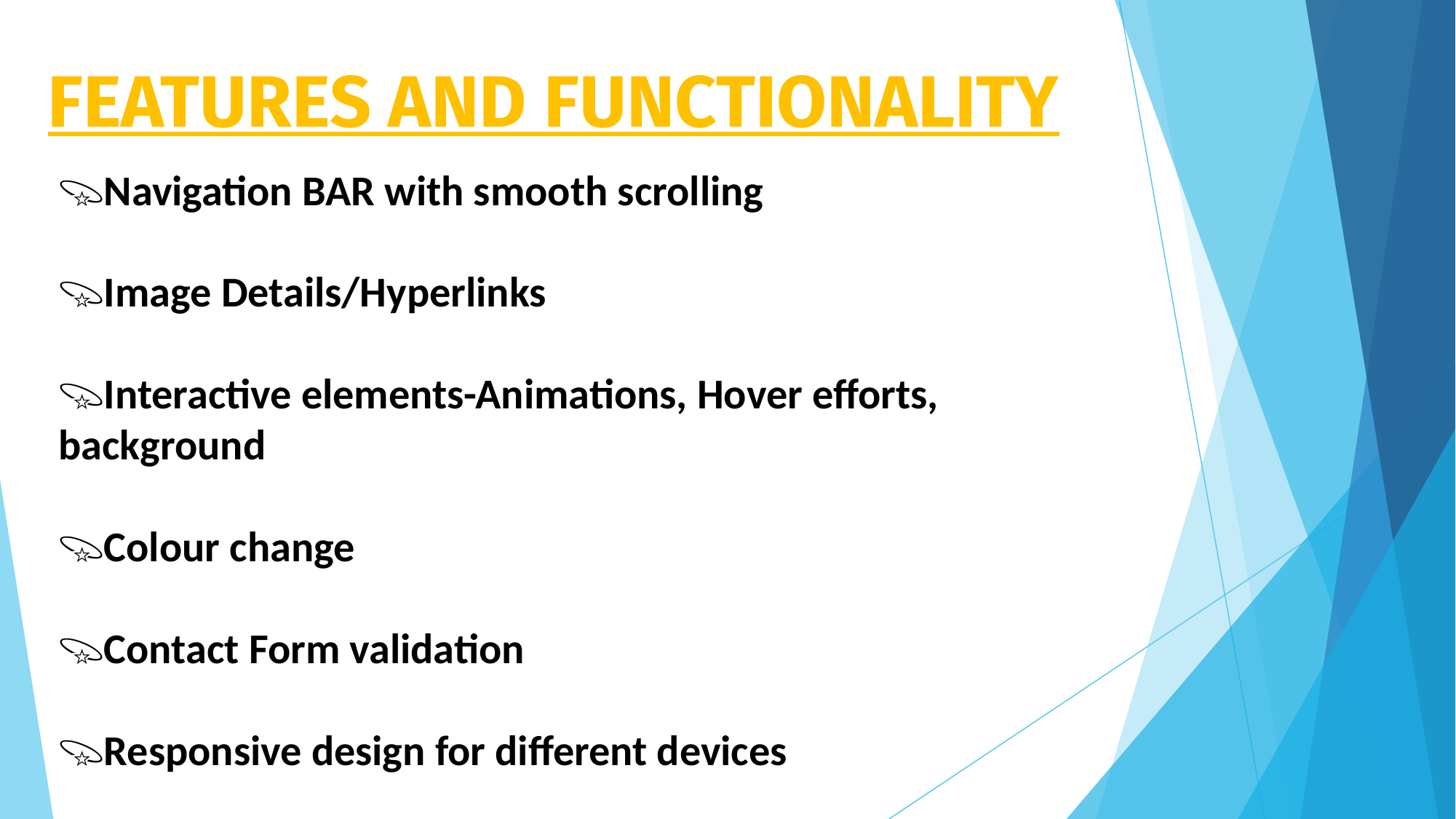

# FEATURES AND FUNCTIONALITY
💫Navigation BAR with smooth scrolling

💫Image Details/Hyperlinks

💫Interactive elements-Animations, Hover efforts, background

💫Colour change

💫Contact Form validation

💫Responsive design for different devices